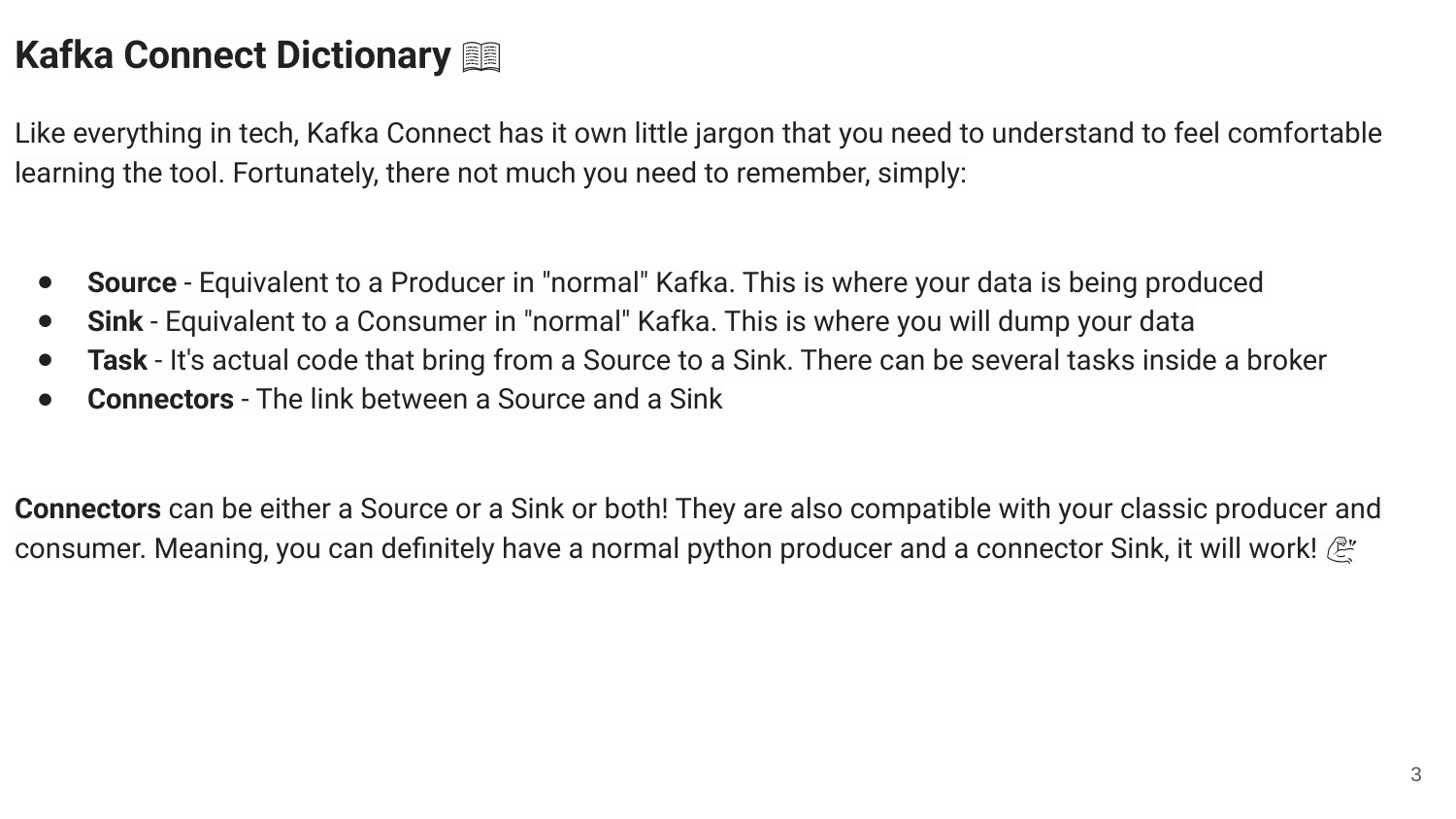

Kafka Connect Dictionary 📖
Like everything in tech, Kafka Connect has it own little jargon that you need to understand to feel comfortable learning the tool. Fortunately, there not much you need to remember, simply:
Source - Equivalent to a Producer in "normal" Kafka. This is where your data is being produced
Sink - Equivalent to a Consumer in "normal" Kafka. This is where you will dump your data
Task - It's actual code that bring from a Source to a Sink. There can be several tasks inside a broker
Connectors - The link between a Source and a Sink
Connectors can be either a Source or a Sink or both! They are also compatible with your classic producer and consumer. Meaning, you can definitely have a normal python producer and a connector Sink, it will work! 💪

3